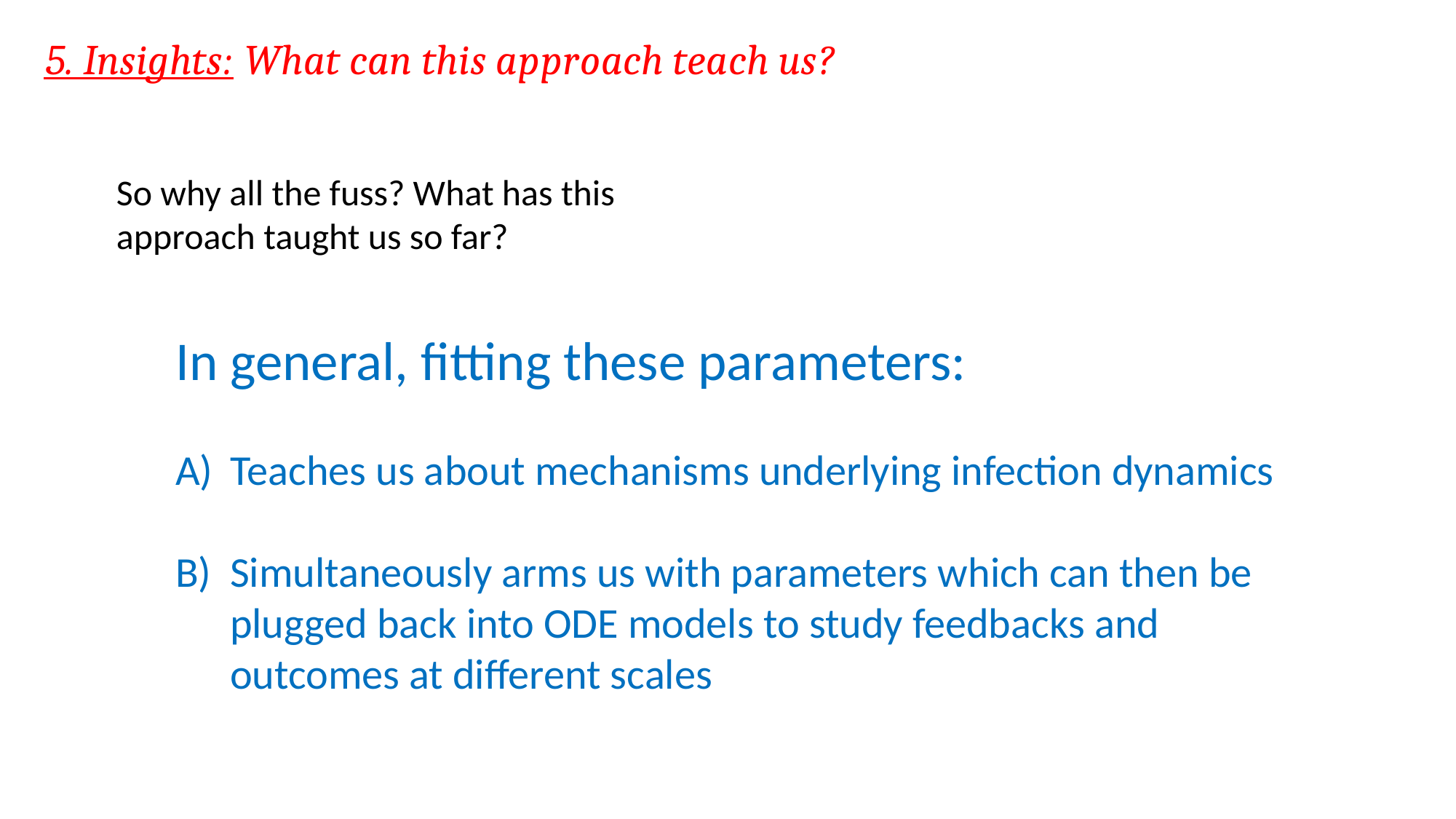

5. Insights: What can this approach teach us?
So why all the fuss? What has this approach taught us so far?
In general, fitting these parameters:

Teaches us about mechanisms underlying infection dynamics

Simultaneously arms us with parameters which can then be plugged back into ODE models to study feedbacks and outcomes at different scales